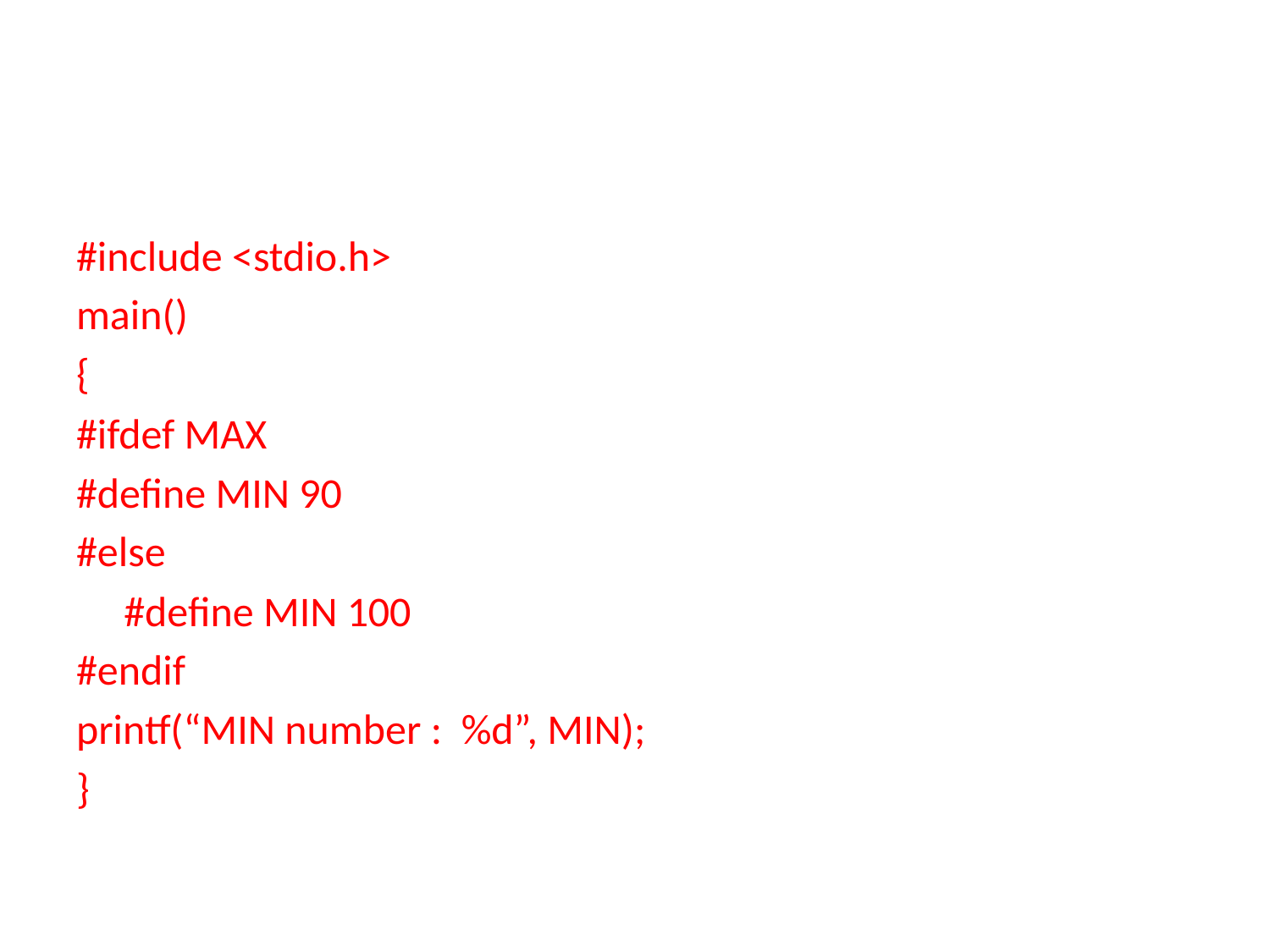

#
#include <stdio.h>
main()
{
#ifdef MAX
#define MIN 90
#else
	#define MIN 100
#endif
printf(“MIN number :  %d”, MIN);
}